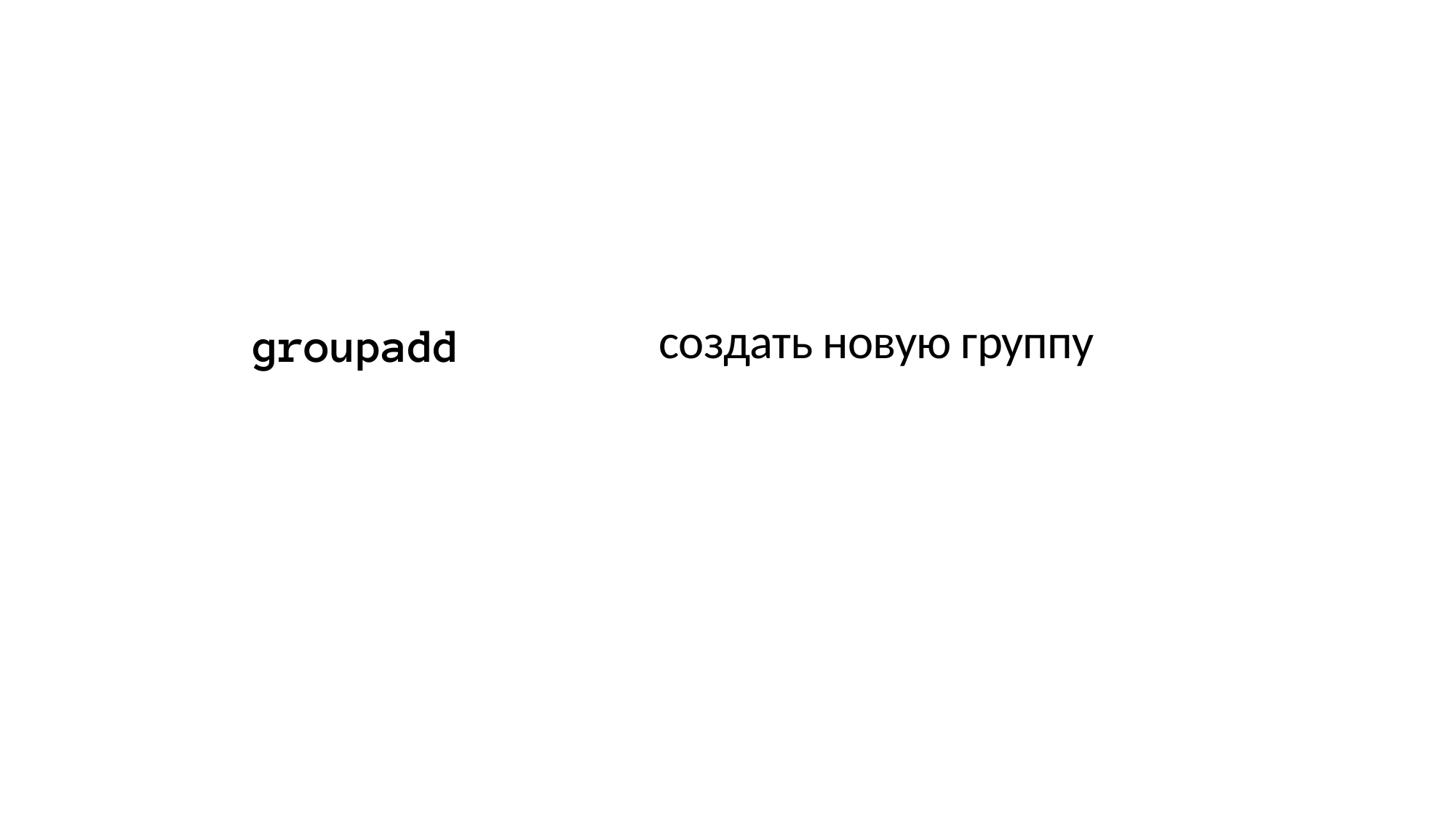

| groupadd | создать новую группу |
| --- | --- |